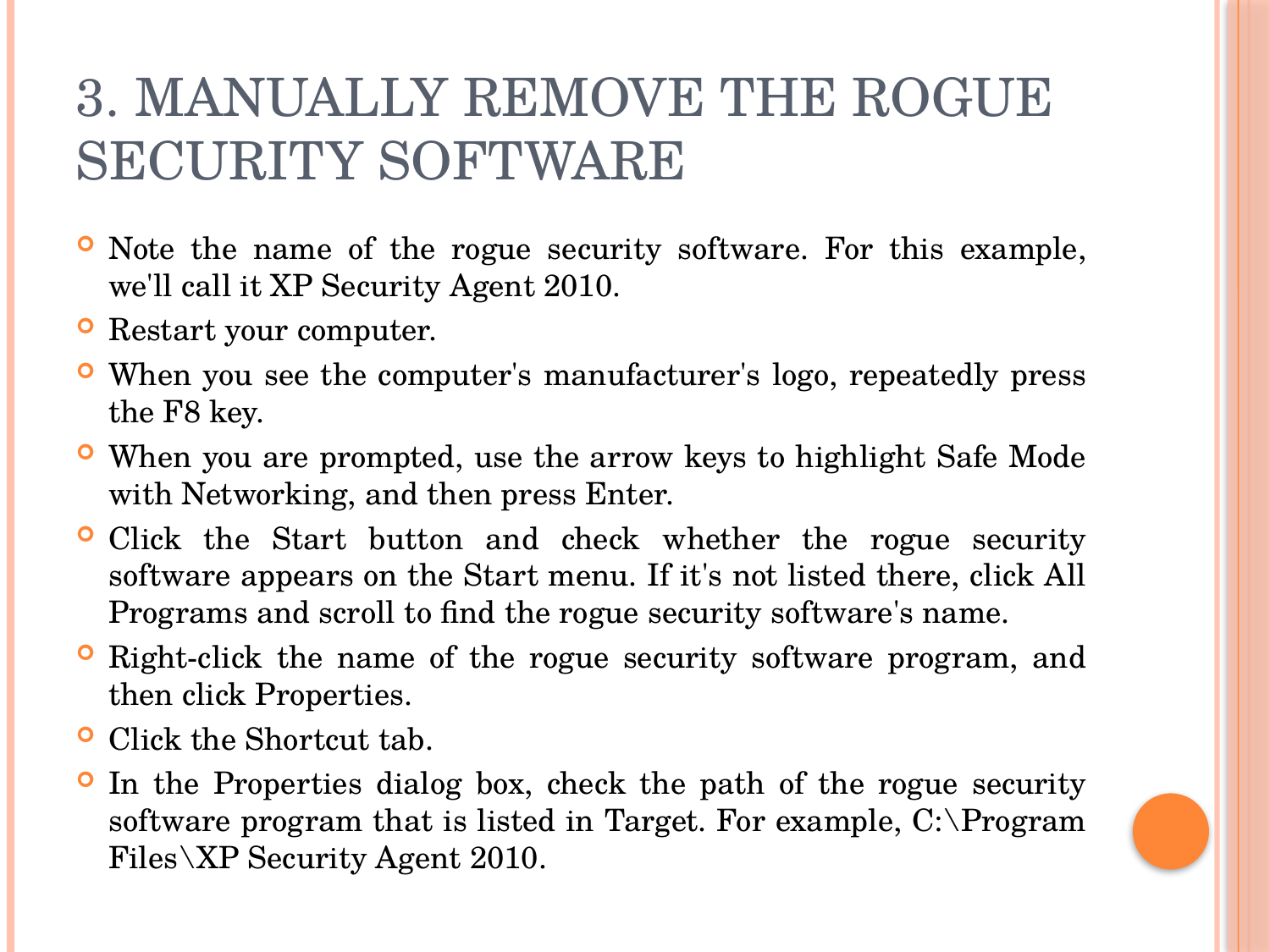

# 3. Manually remove the rogue security software
Note the name of the rogue security software. For this example, we'll call it XP Security Agent 2010.
Restart your computer.
When you see the computer's manufacturer's logo, repeatedly press the F8 key.
When you are prompted, use the arrow keys to highlight Safe Mode with Networking, and then press Enter.
Click the Start button and check whether the rogue security software appears on the Start menu. If it's not listed there, click All Programs and scroll to find the rogue security software's name.
Right-click the name of the rogue security software program, and then click Properties.
Click the Shortcut tab.
In the Properties dialog box, check the path of the rogue security software program that is listed in Target. For example, C:\Program Files\XP Security Agent 2010.